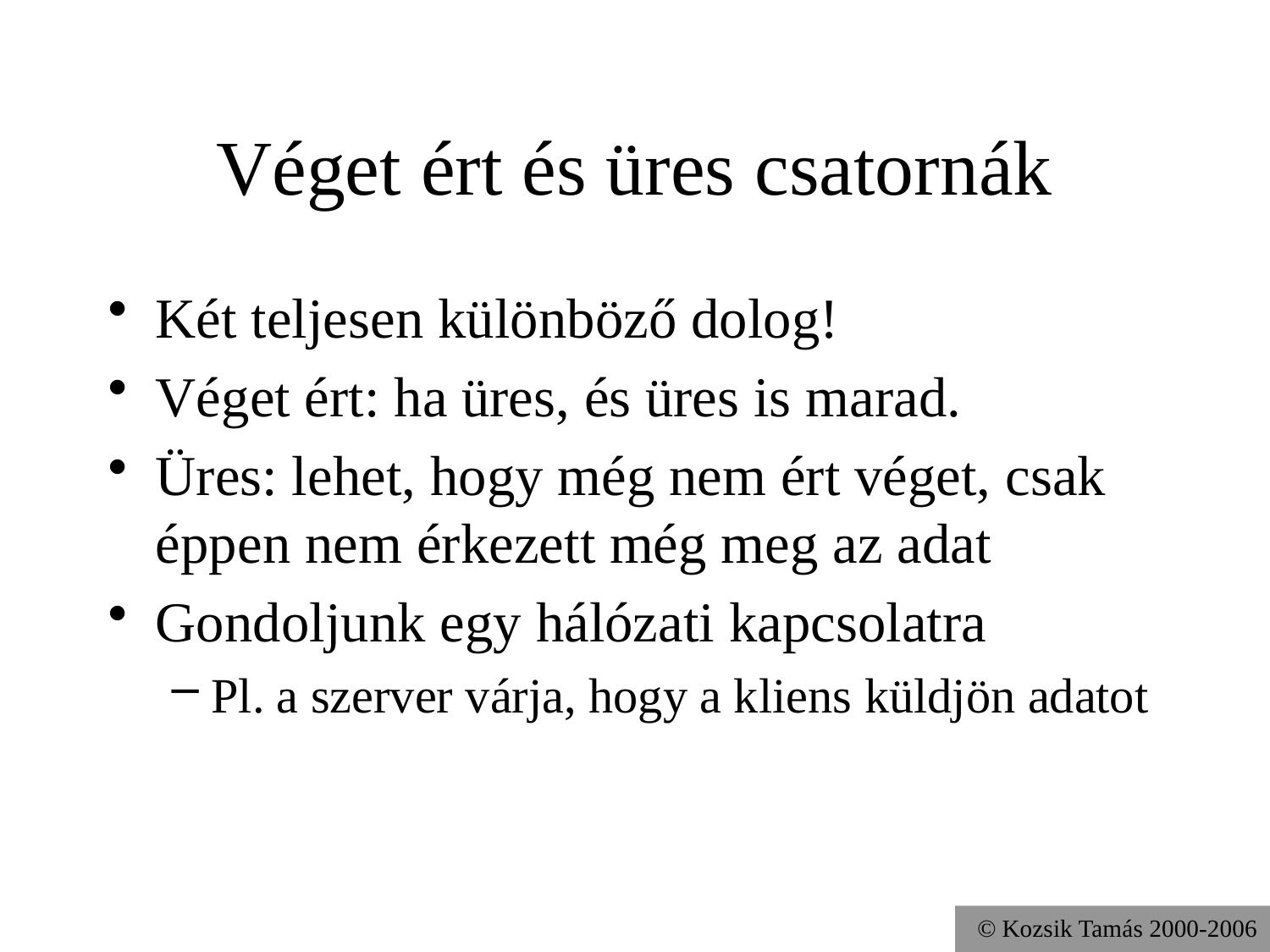

# Véget ért és üres csatornák
Két teljesen különböző dolog!
Véget ért: ha üres, és üres is marad.
Üres: lehet, hogy még nem ért véget, csak éppen nem érkezett még meg az adat
Gondoljunk egy hálózati kapcsolatra
Pl. a szerver várja, hogy a kliens küldjön adatot
© Kozsik Tamás 2000-2006